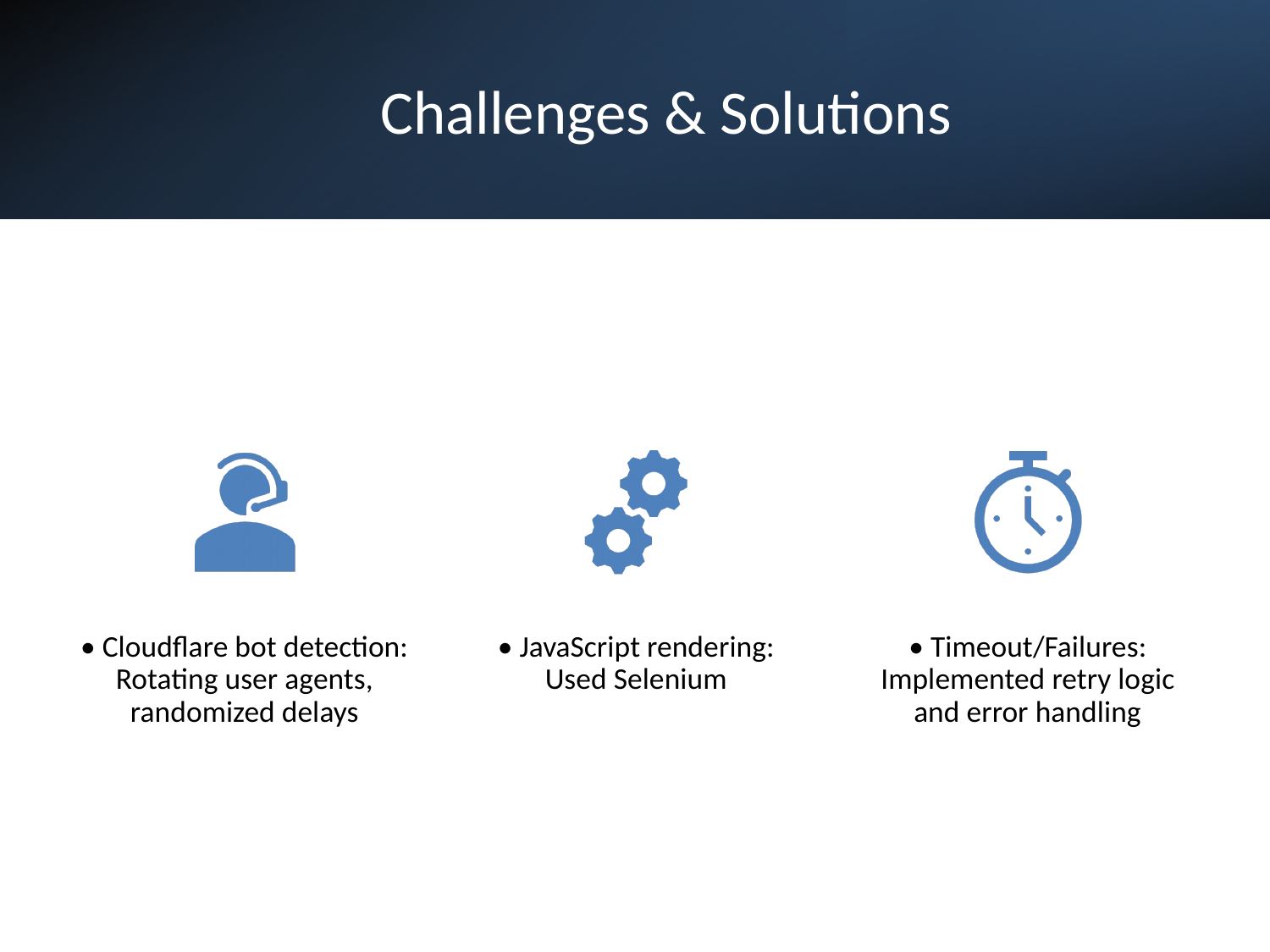

# Challenges & Solutions
• Cloudflare bot detection: Rotating user agents, randomized delays
• JavaScript rendering: Used Selenium
• Timeout/Failures: Implemented retry logic and error handling